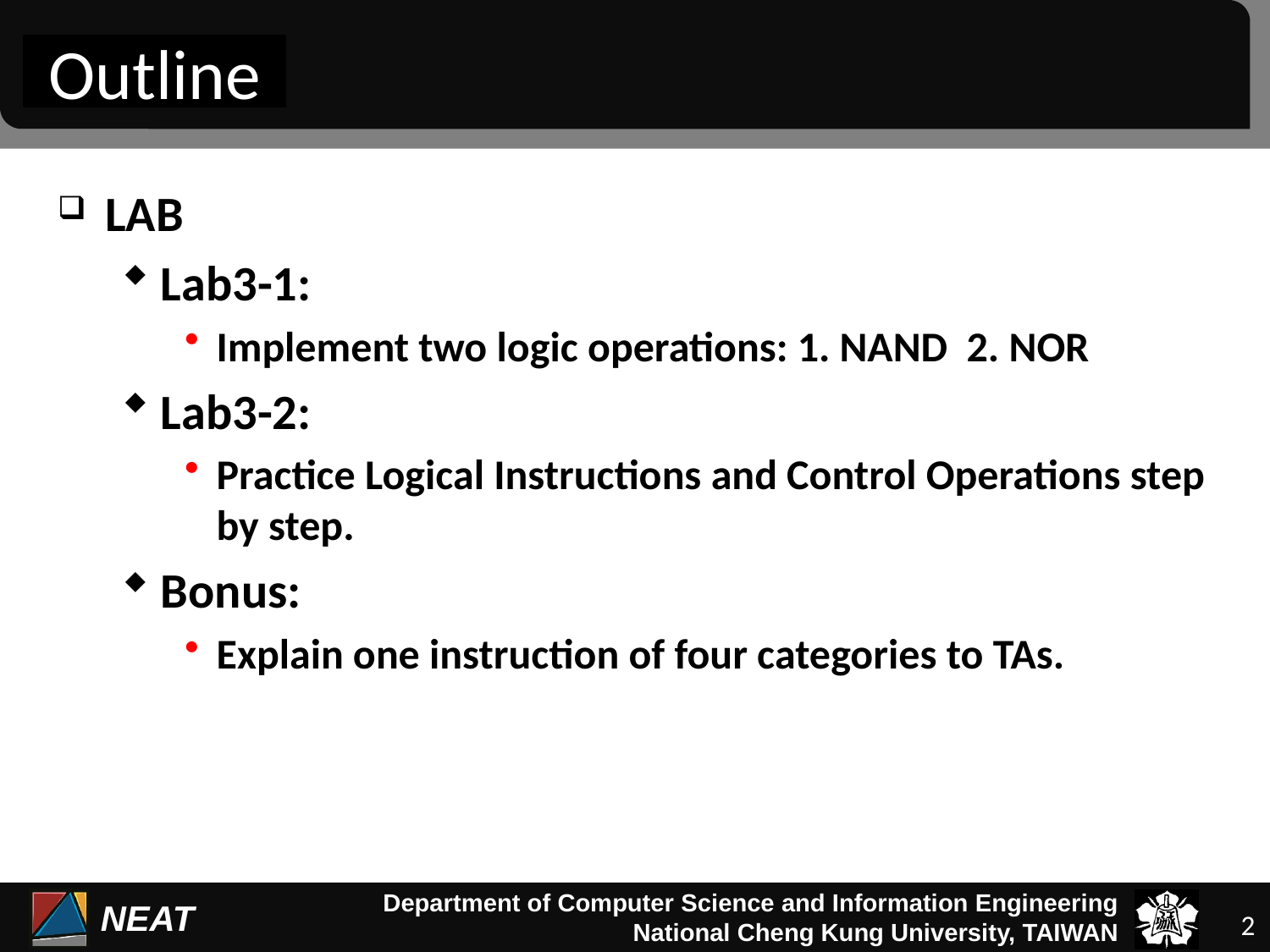

Outline
LAB
Lab3-1:
Implement two logic operations: 1. NAND  2. NOR
Lab3-2:
Practice Logical Instructions and Control Operations step by step.
Bonus:
Explain one instruction of four categories to TAs.